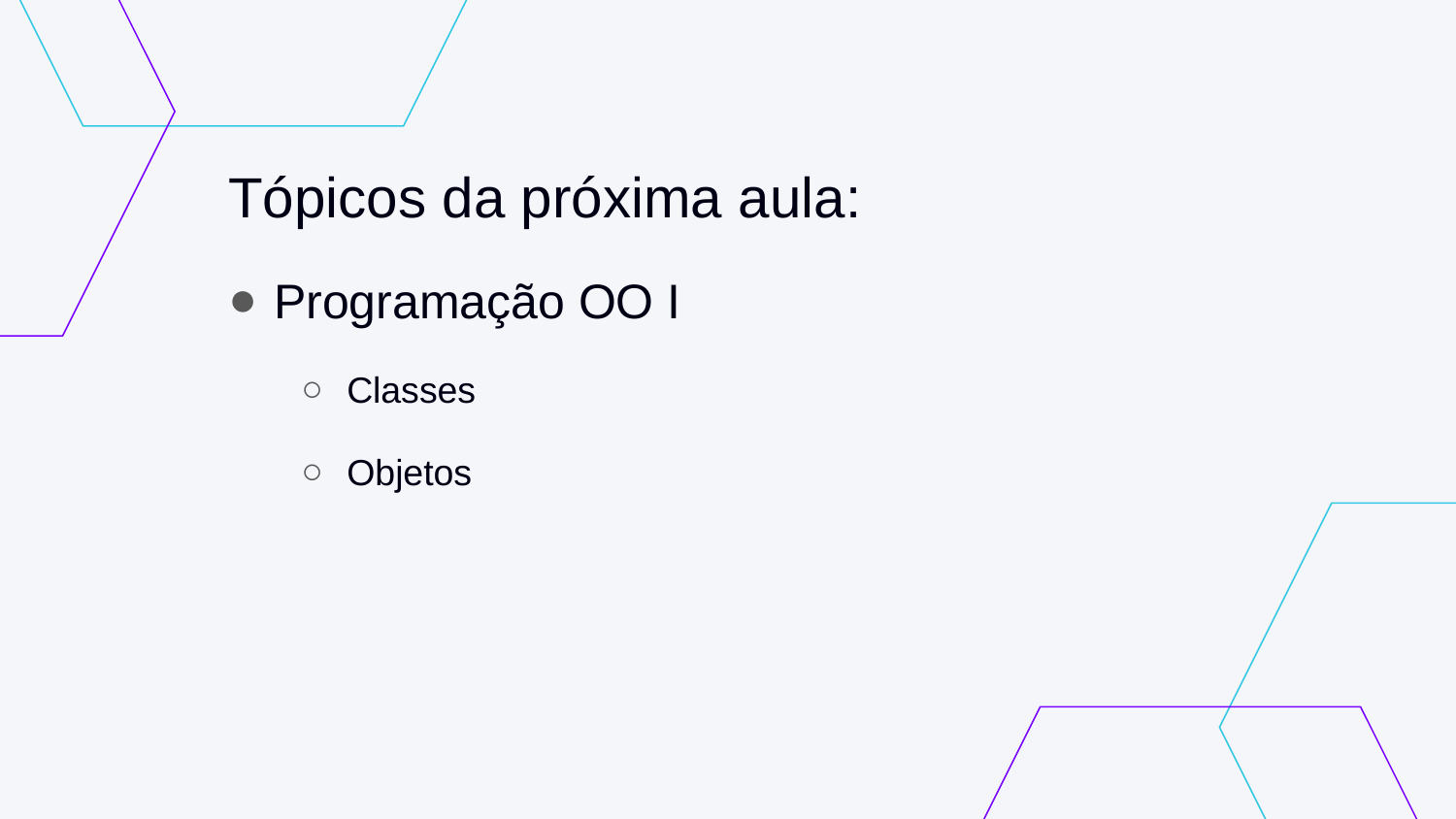

# Tópicos da próxima aula:
Programação OO I
Classes
Objetos